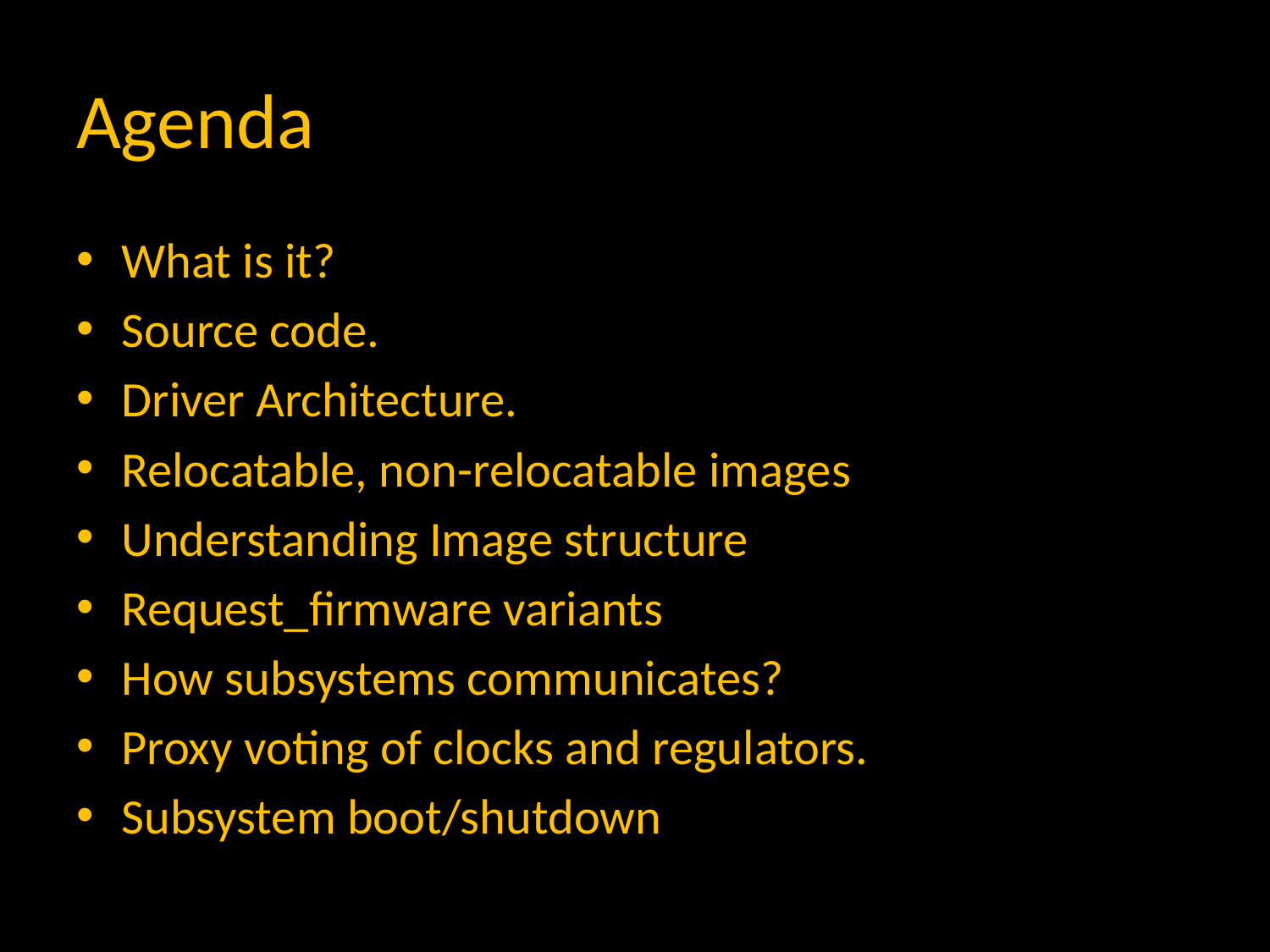

# Agenda
What is it?
Source code.
Driver Architecture.
Relocatable, non-relocatable images
Understanding Image structure
Request_firmware variants
How subsystems communicates?
Proxy voting of clocks and regulators.
Subsystem boot/shutdown